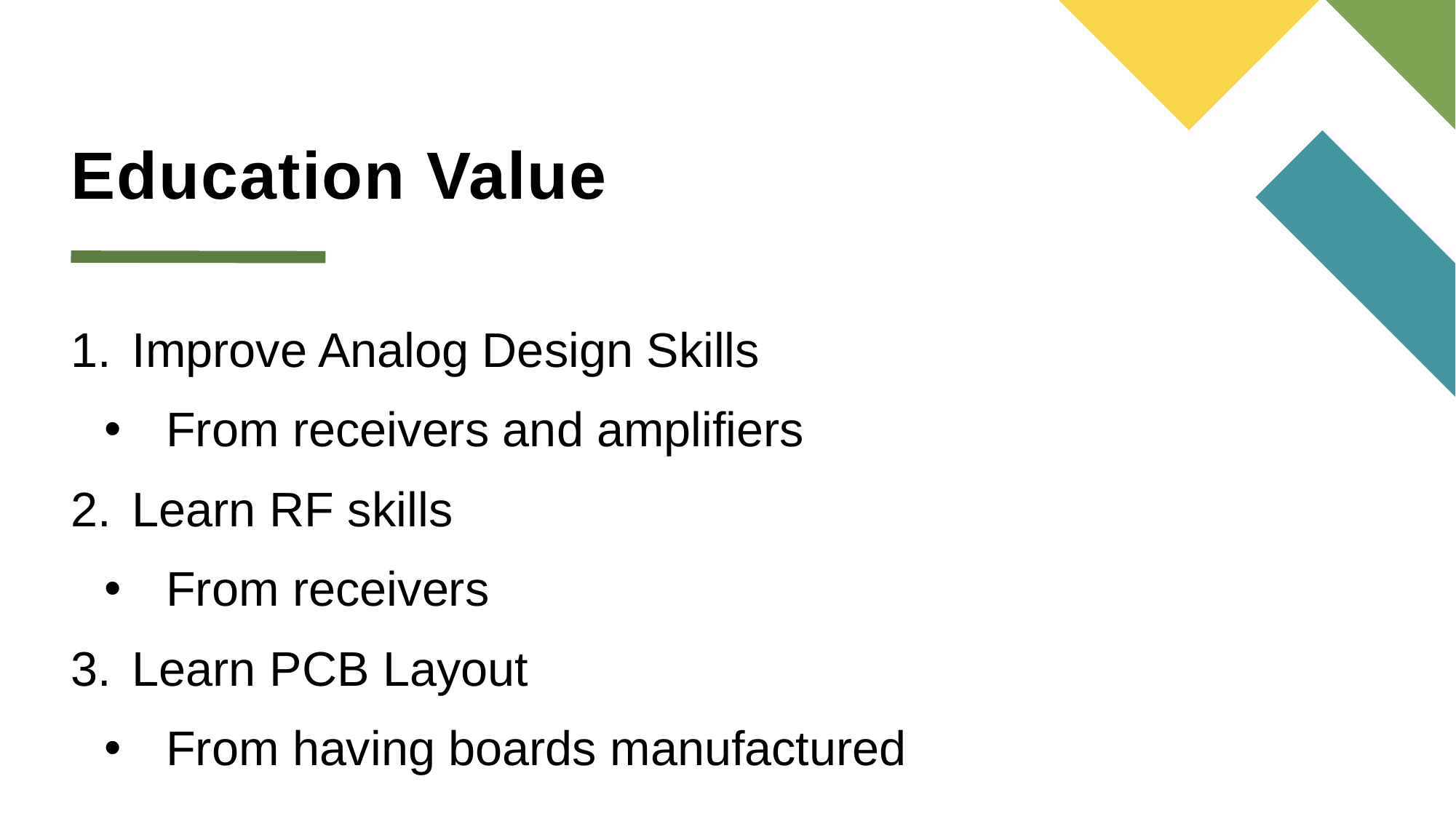

# Education Value
Improve Analog Design Skills
From receivers and amplifiers
Learn RF skills
From receivers
Learn PCB Layout
From having boards manufactured